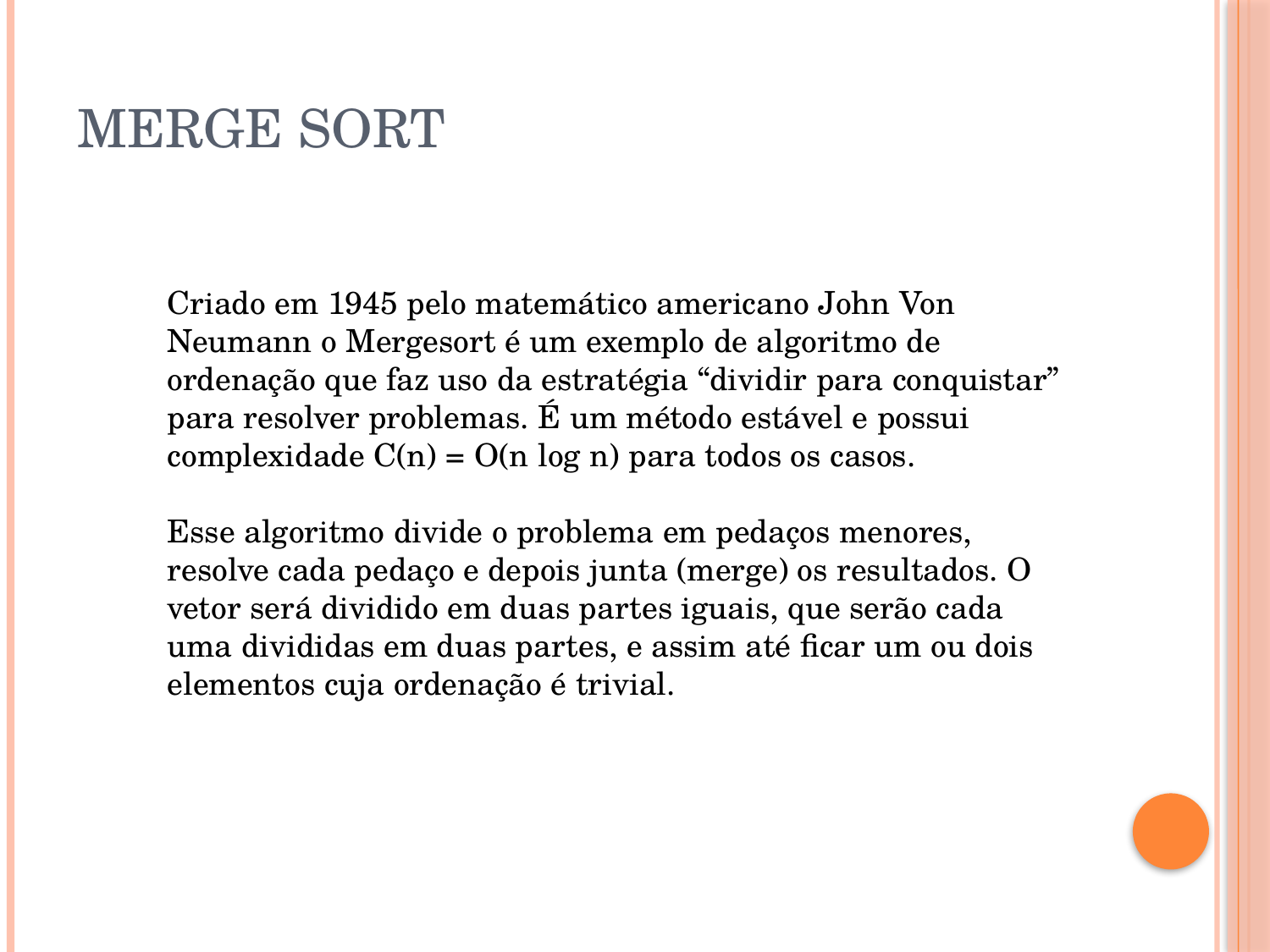

# Merge sort
Criado em 1945 pelo matemático americano John Von Neumann o Mergesort é um exemplo de algoritmo de ordenação que faz uso da estratégia “dividir para conquistar” para resolver problemas. É um método estável e possui complexidade C(n) = O(n log n) para todos os casos.

Esse algoritmo divide o problema em pedaços menores, resolve cada pedaço e depois junta (merge) os resultados. O vetor será dividido em duas partes iguais, que serão cada uma divididas em duas partes, e assim até ficar um ou dois elementos cuja ordenação é trivial.